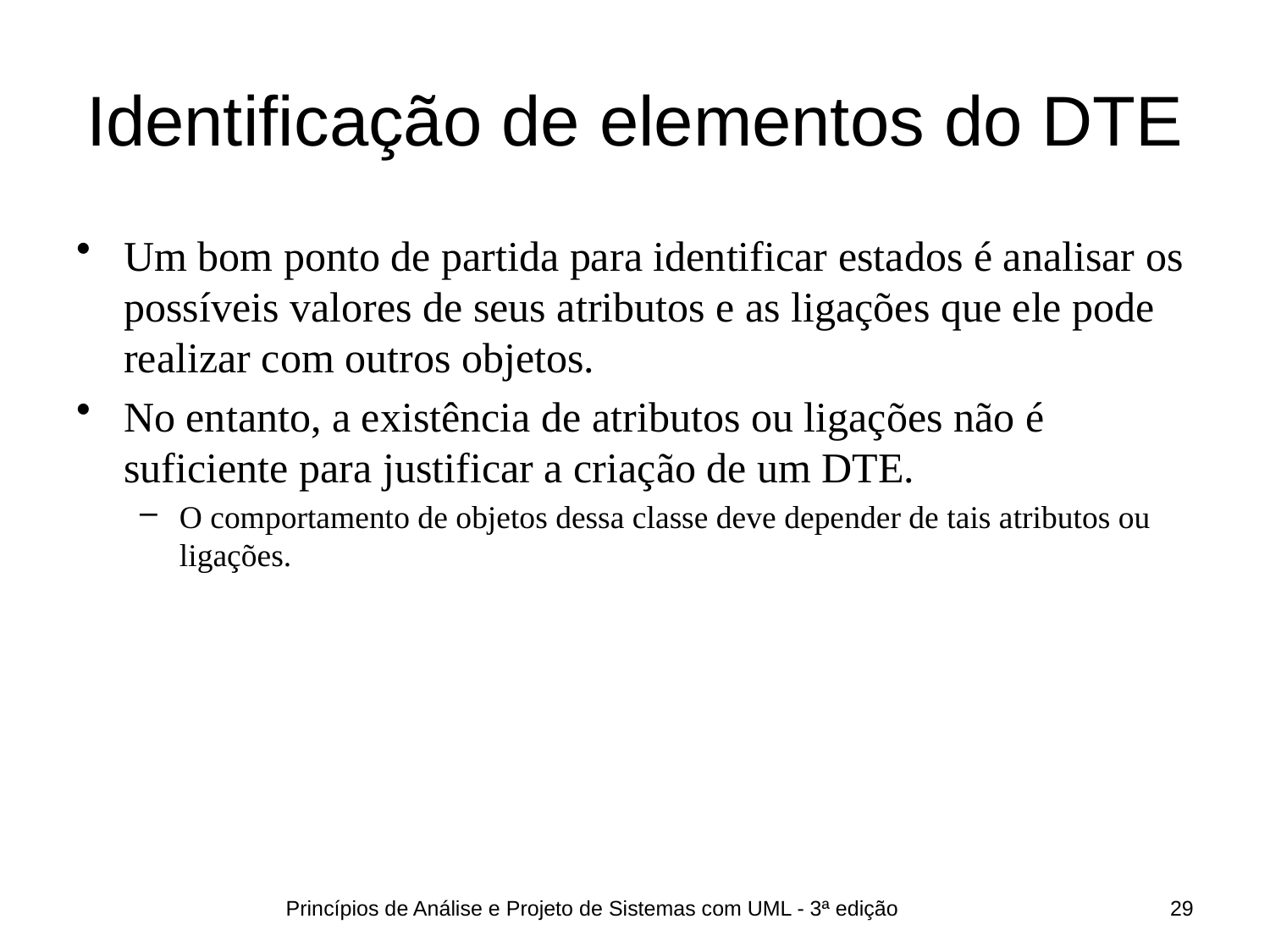

# Identificação de elementos do DTE
Um bom ponto de partida para identificar estados é analisar os possíveis valores de seus atributos e as ligações que ele pode realizar com outros objetos.
No entanto, a existência de atributos ou ligações não é suficiente para justificar a criação de um DTE.
O comportamento de objetos dessa classe deve depender de tais atributos ou ligações.
Princípios de Análise e Projeto de Sistemas com UML - 3ª edição
29